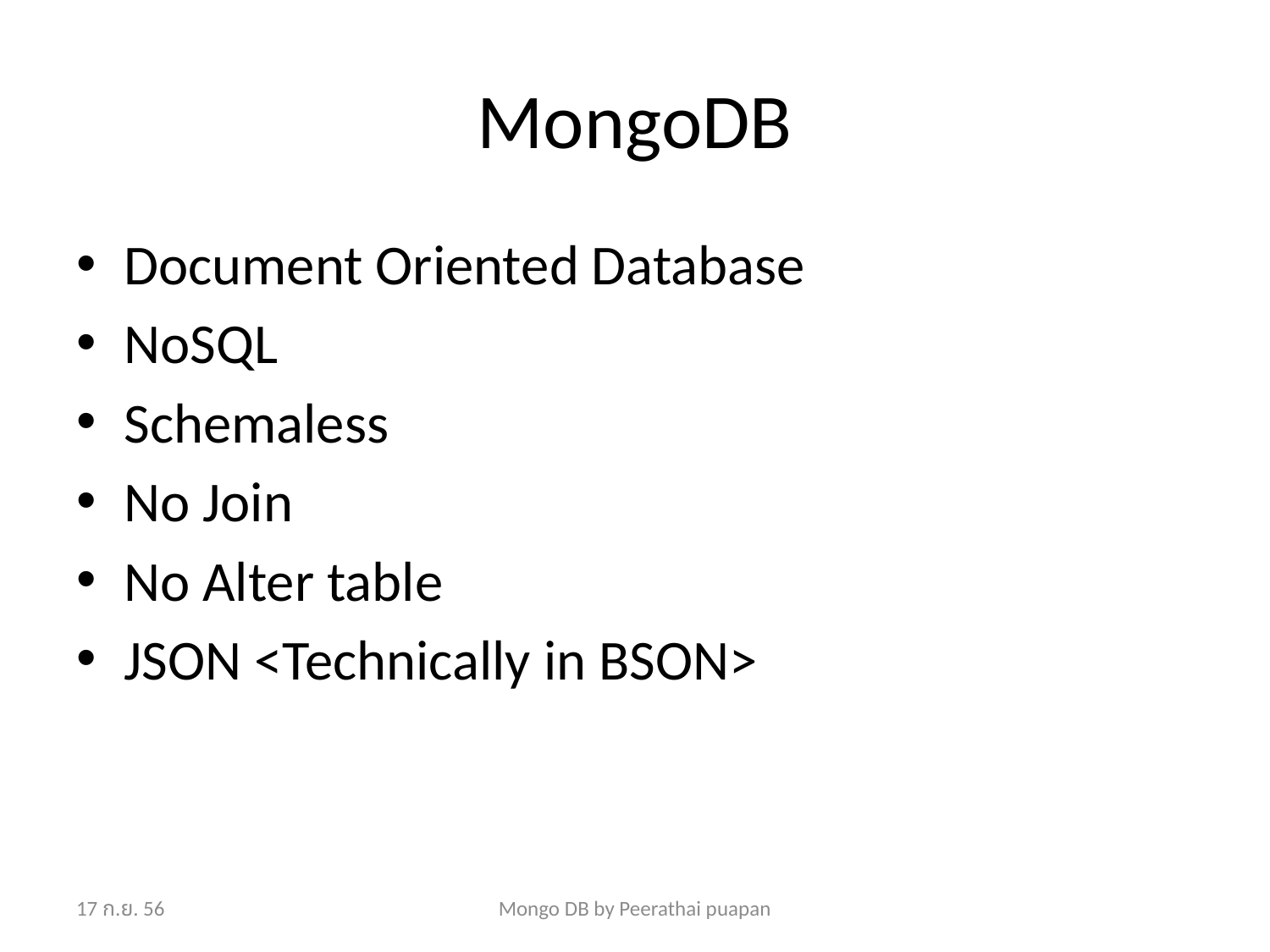

# MongoDB
Document Oriented Database
NoSQL
Schemaless
No Join
No Alter table
JSON <Technically in BSON>
17 ก.ย. 56
Mongo DB by Peerathai puapan